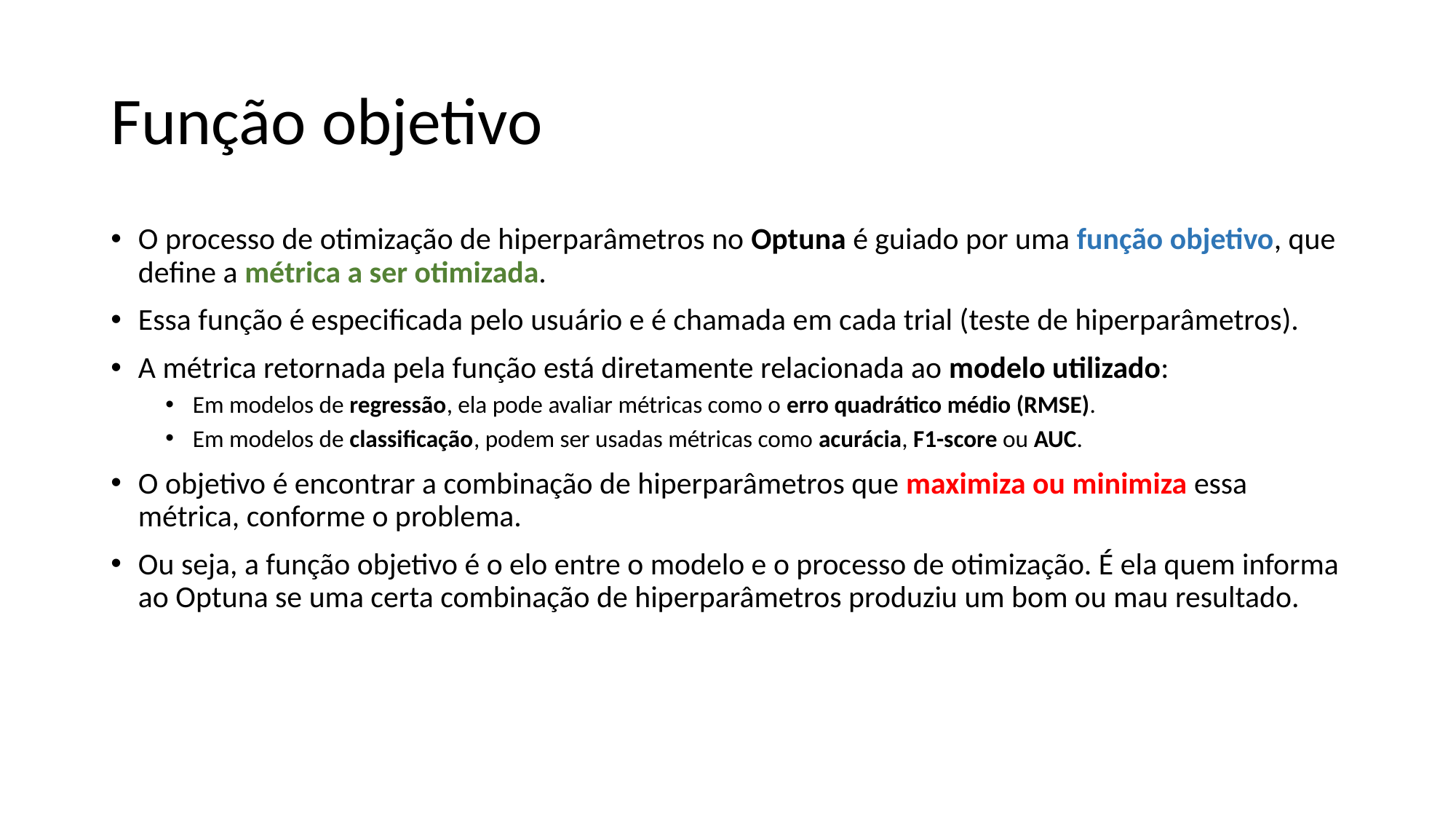

# Função objetivo
O processo de otimização de hiperparâmetros no Optuna é guiado por uma função objetivo, que define a métrica a ser otimizada.
Essa função é especificada pelo usuário e é chamada em cada trial (teste de hiperparâmetros).
A métrica retornada pela função está diretamente relacionada ao modelo utilizado:
Em modelos de regressão, ela pode avaliar métricas como o erro quadrático médio (RMSE).
Em modelos de classificação, podem ser usadas métricas como acurácia, F1-score ou AUC.
O objetivo é encontrar a combinação de hiperparâmetros que maximiza ou minimiza essa métrica, conforme o problema.
Ou seja, a função objetivo é o elo entre o modelo e o processo de otimização. É ela quem informa ao Optuna se uma certa combinação de hiperparâmetros produziu um bom ou mau resultado.